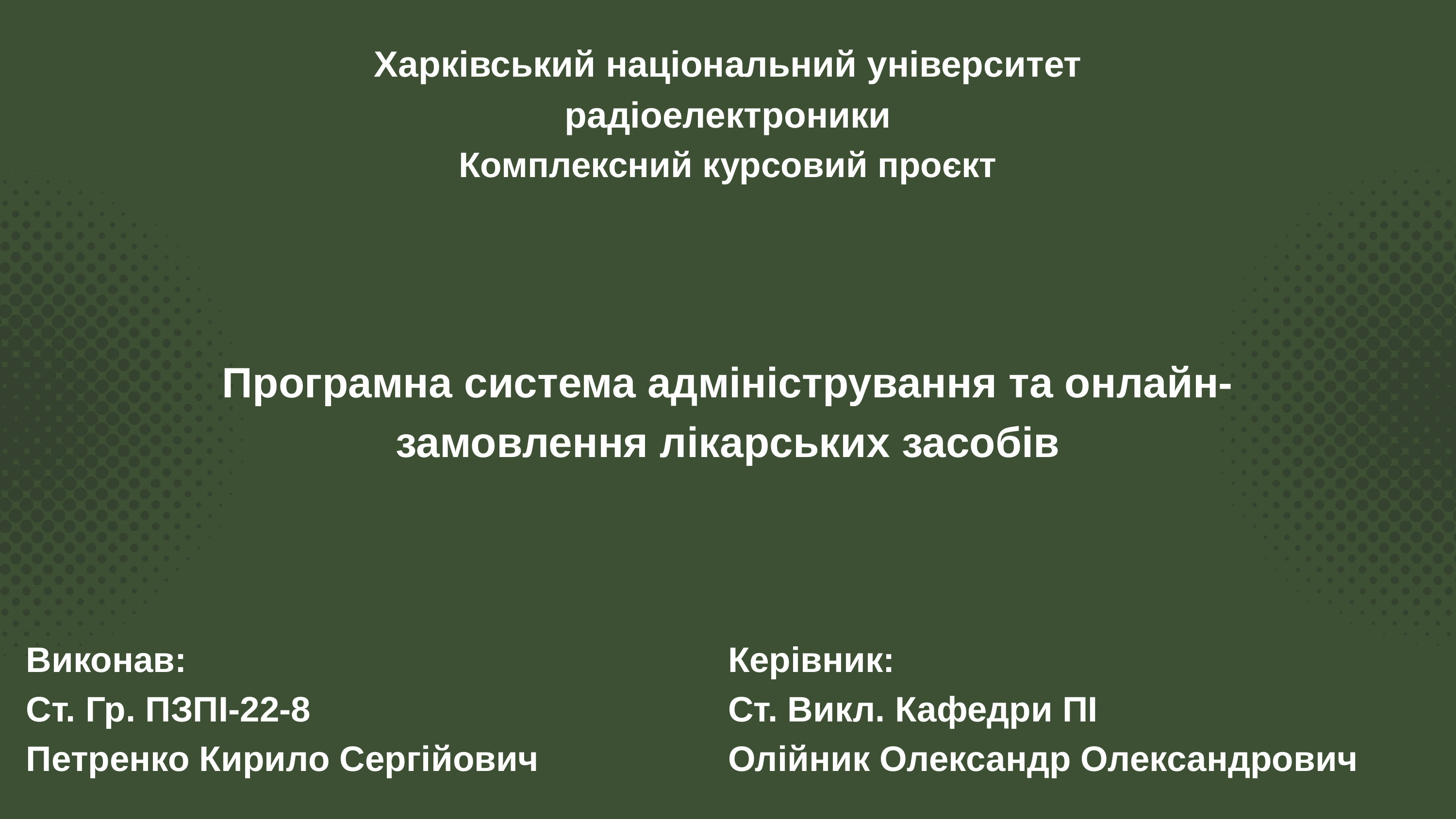

Харківський національний університет радіоелектроники
Комплексний курсовий проєкт

Програмна система адміністрування та онлайн-замовлення лікарських засобів
Виконав:
Ст. Гр. ПЗПІ-22-8
Петренко Кирило Сергійович
Керівник:
Ст. Викл. Кафедри ПІ
Олійник Олександр Олександрович